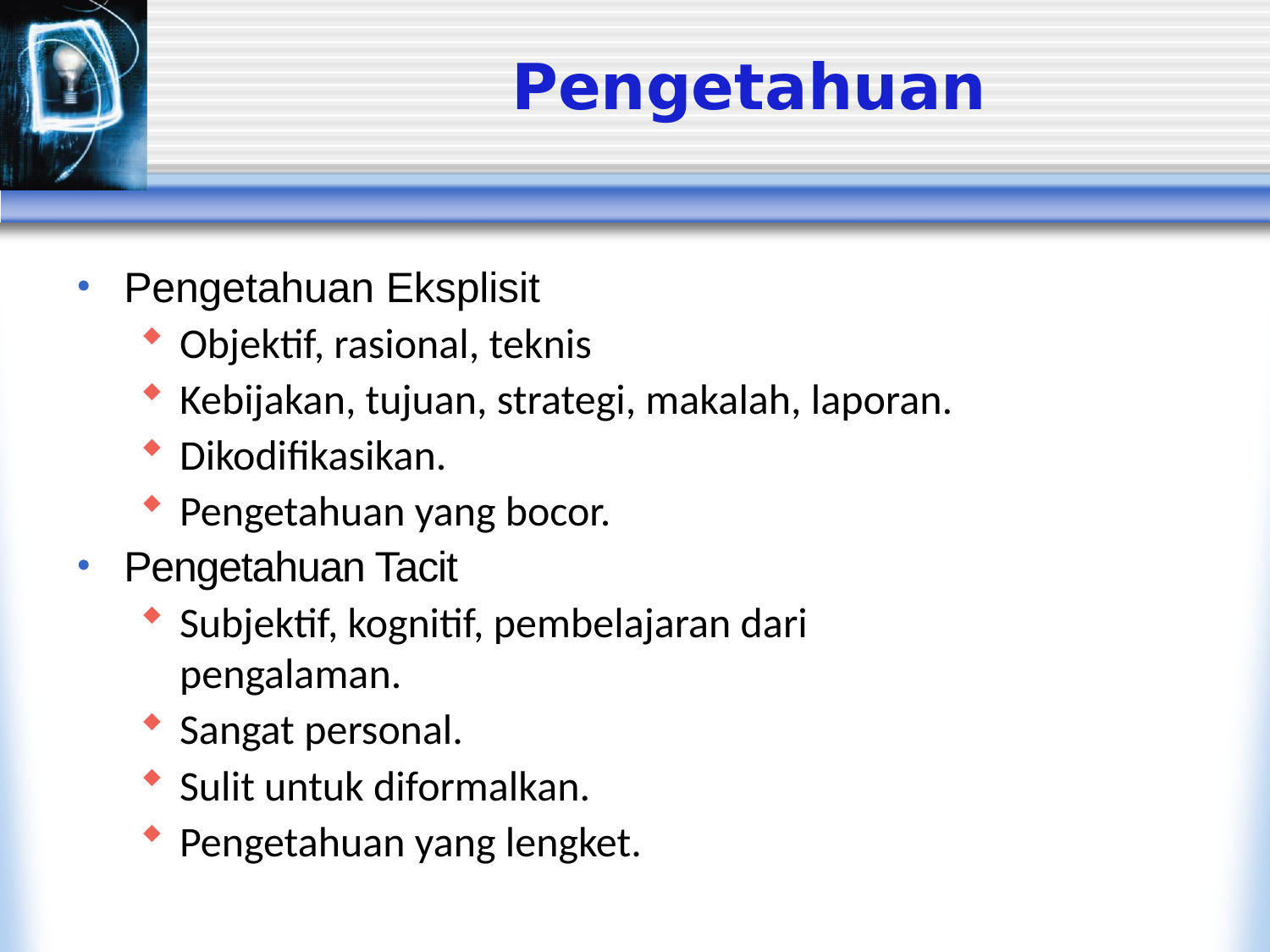

# Pengetahuan
Pengetahuan Eksplisit
Objektif, rasional, teknis
Kebijakan, tujuan, strategi, makalah, laporan.
Dikodifikasikan.
Pengetahuan yang bocor.
Pengetahuan Tacit
Subjektif, kognitif, pembelajaran dari pengalaman.
Sangat personal.
Sulit untuk diformalkan.
Pengetahuan yang lengket.